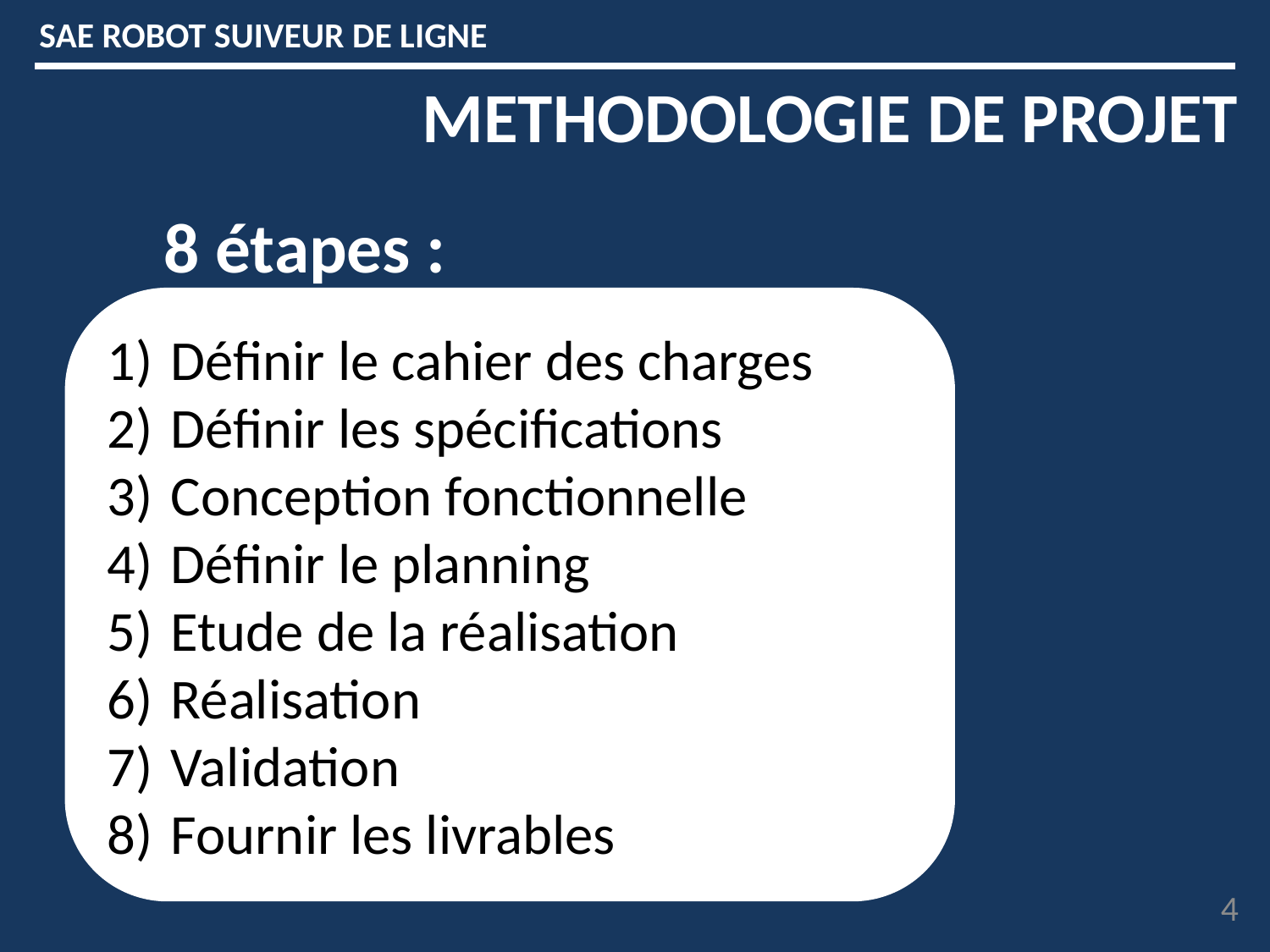

SAE ROBOT SUIVEUR DE LIGNE
METHODOLOGIE DE PROJET
8 étapes :
Définir le cahier des charges
Définir les spécifications
Conception fonctionnelle
Définir le planning
Etude de la réalisation
Réalisation
Validation
Fournir les livrables
4